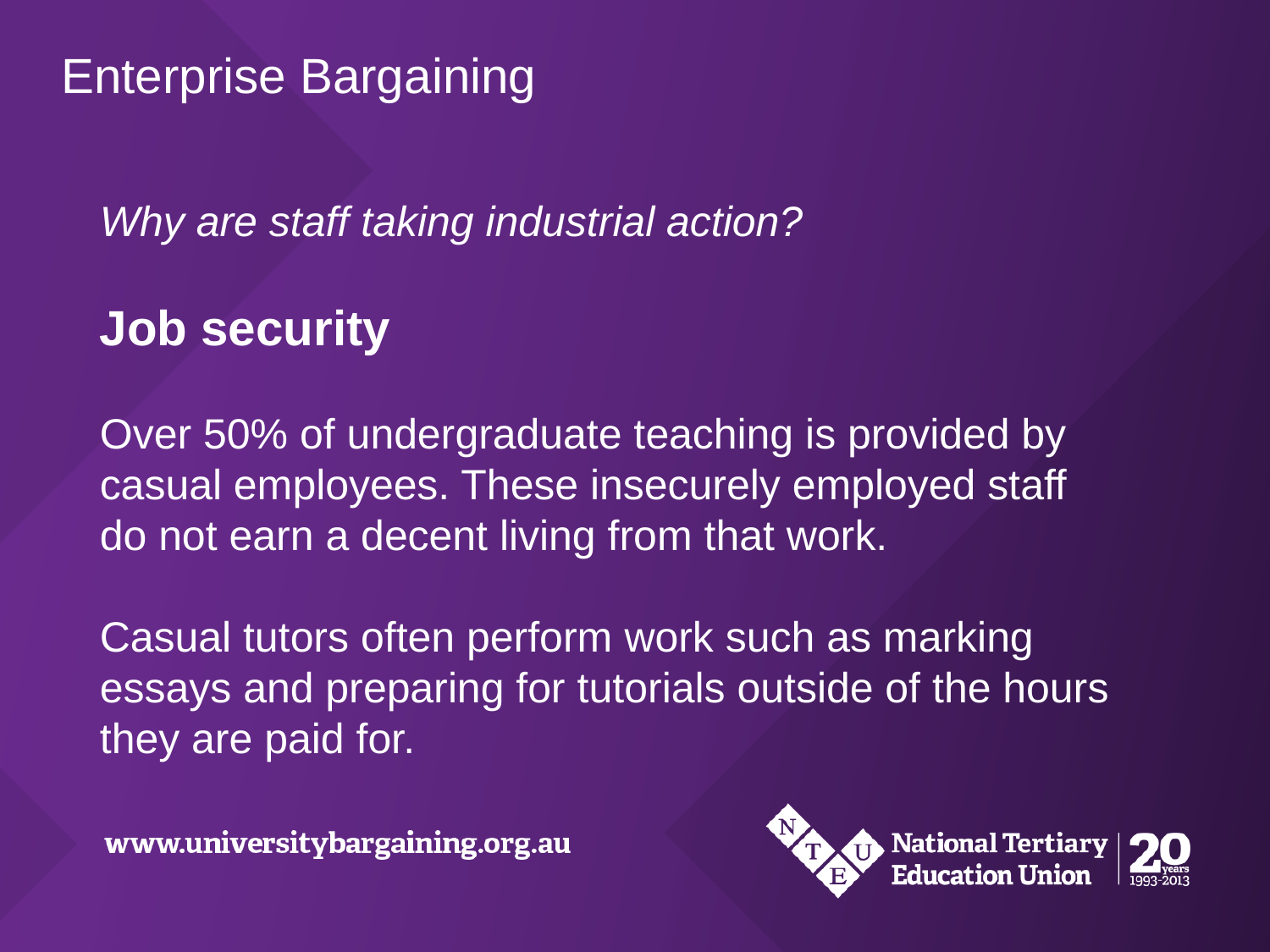

Why are staff taking industrial action?

Job security

Over 50% of undergraduate teaching is provided by casual employees. These insecurely employed staff do not earn a decent living from that work.

Casual tutors often perform work such as marking essays and preparing for tutorials outside of the hours they are paid for.